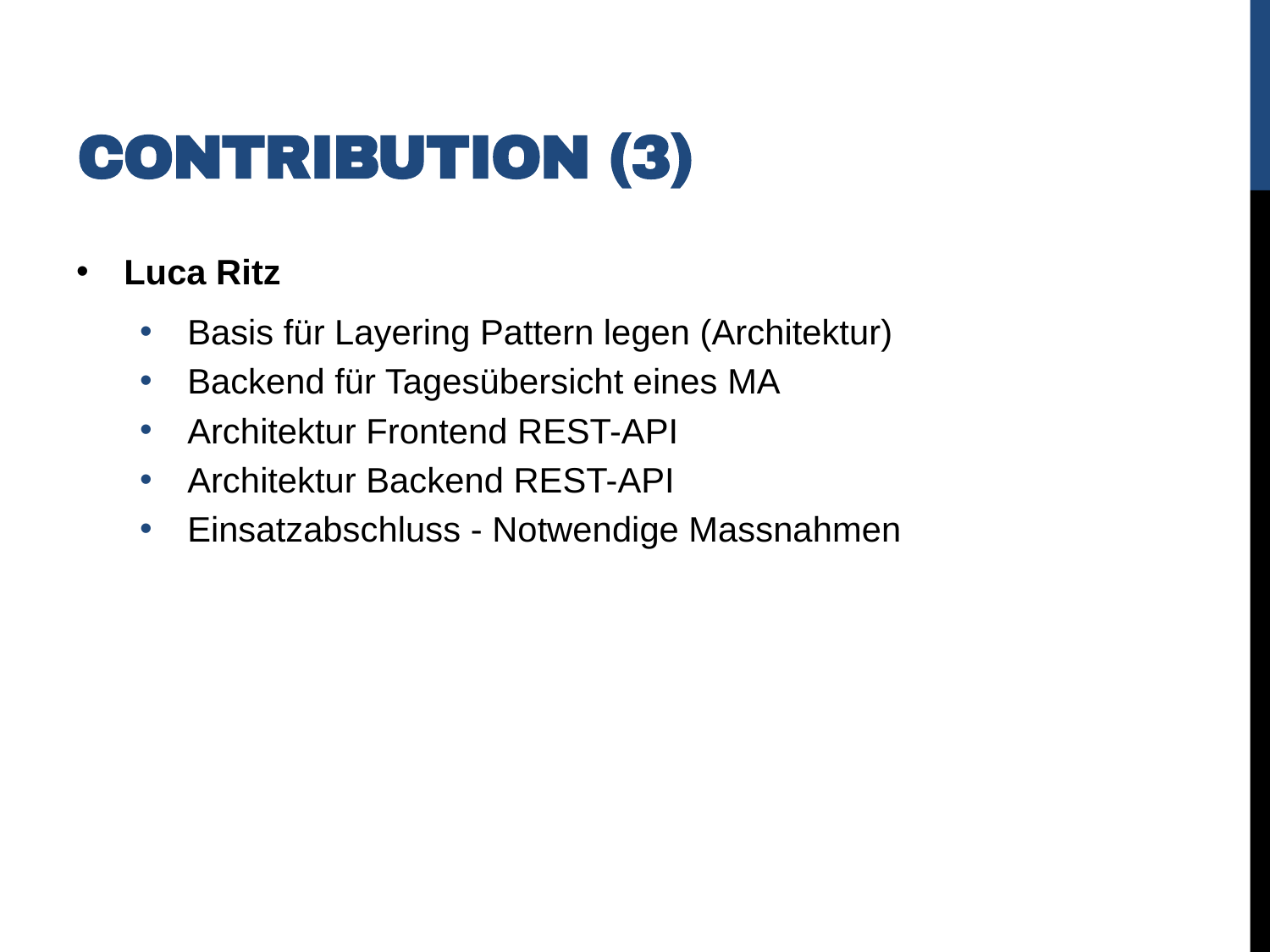

# Contribution (3)
Luca Ritz
Basis für Layering Pattern legen (Architektur)
Backend für Tagesübersicht eines MA
Architektur Frontend REST-API
Architektur Backend REST-API
Einsatzabschluss - Notwendige Massnahmen